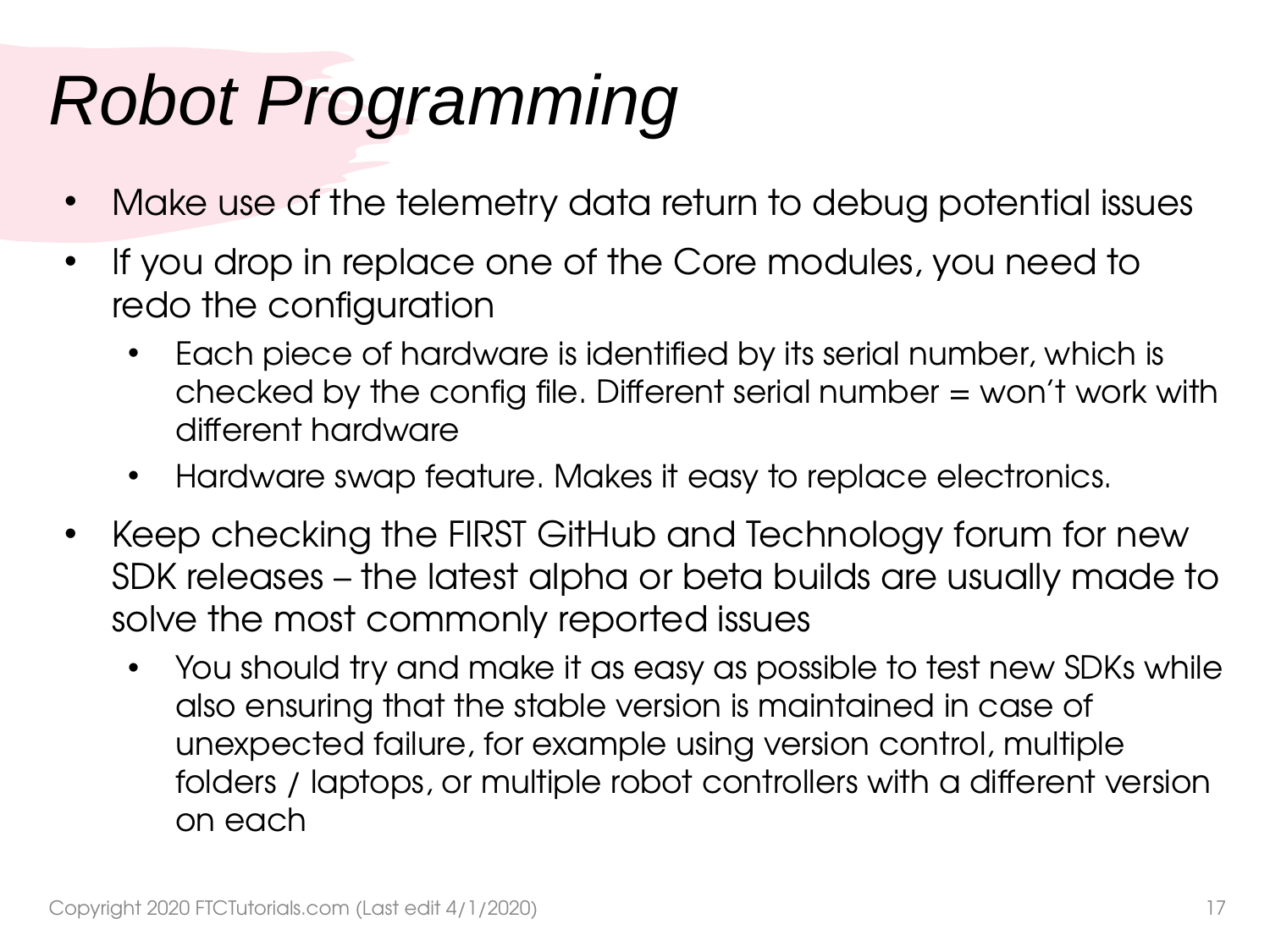

# Robot Programming
Make use of the telemetry data return to debug potential issues
If you drop in replace one of the Core modules, you need to redo the configuration
Each piece of hardware is identified by its serial number, which is checked by the config file. Different serial number = won’t work with different hardware
Hardware swap feature. Makes it easy to replace electronics.
Keep checking the FIRST GitHub and Technology forum for new SDK releases – the latest alpha or beta builds are usually made to solve the most commonly reported issues
You should try and make it as easy as possible to test new SDKs while also ensuring that the stable version is maintained in case of unexpected failure, for example using version control, multiple folders / laptops, or multiple robot controllers with a different version on each

Copyright 2020 FTCTutorials.com (Last edit 4/1/2020)
17